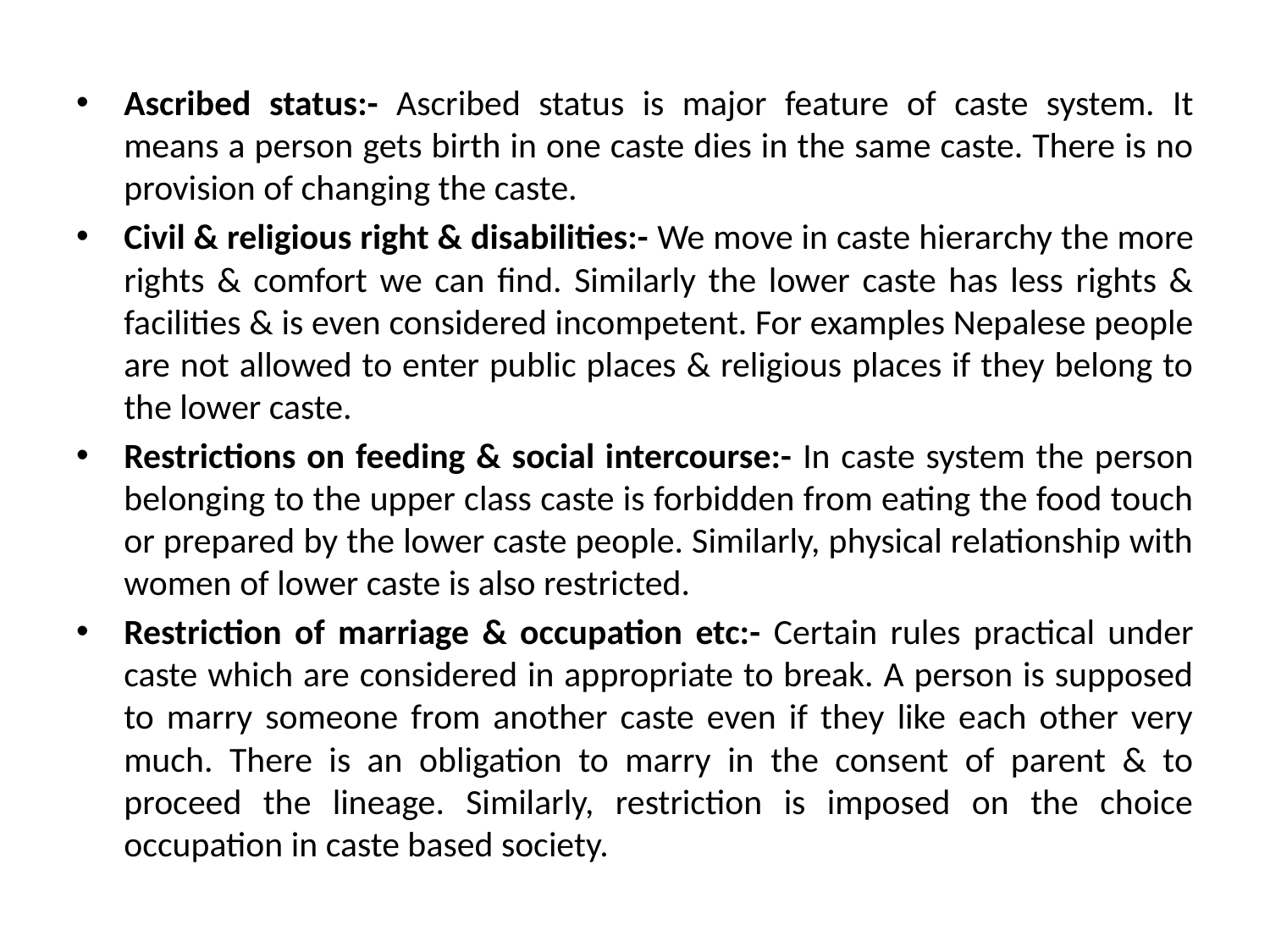

#
Ascribed status:- Ascribed status is major feature of caste system. It means a person gets birth in one caste dies in the same caste. There is no provision of changing the caste.
Civil & religious right & disabilities:- We move in caste hierarchy the more rights & comfort we can find. Similarly the lower caste has less rights & facilities & is even considered incompetent. For examples Nepalese people are not allowed to enter public places & religious places if they belong to the lower caste.
Restrictions on feeding & social intercourse:- In caste system the person belonging to the upper class caste is forbidden from eating the food touch or prepared by the lower caste people. Similarly, physical relationship with women of lower caste is also restricted.
Restriction of marriage & occupation etc:- Certain rules practical under caste which are considered in appropriate to break. A person is supposed to marry someone from another caste even if they like each other very much. There is an obligation to marry in the consent of parent & to proceed the lineage. Similarly, restriction is imposed on the choice occupation in caste based society.